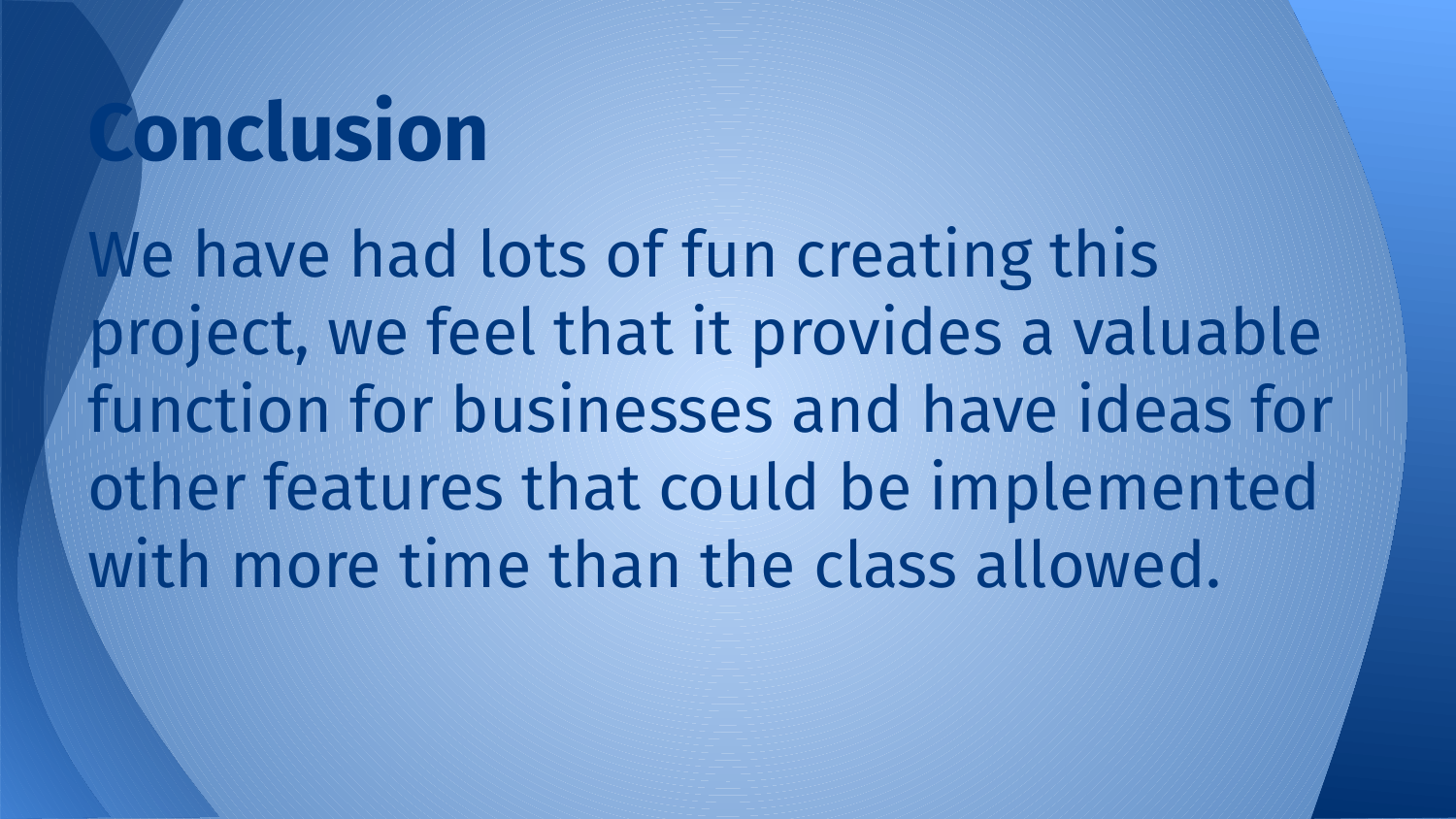

# Conclusion
We have had lots of fun creating this project, we feel that it provides a valuable function for businesses and have ideas for other features that could be implemented with more time than the class allowed.